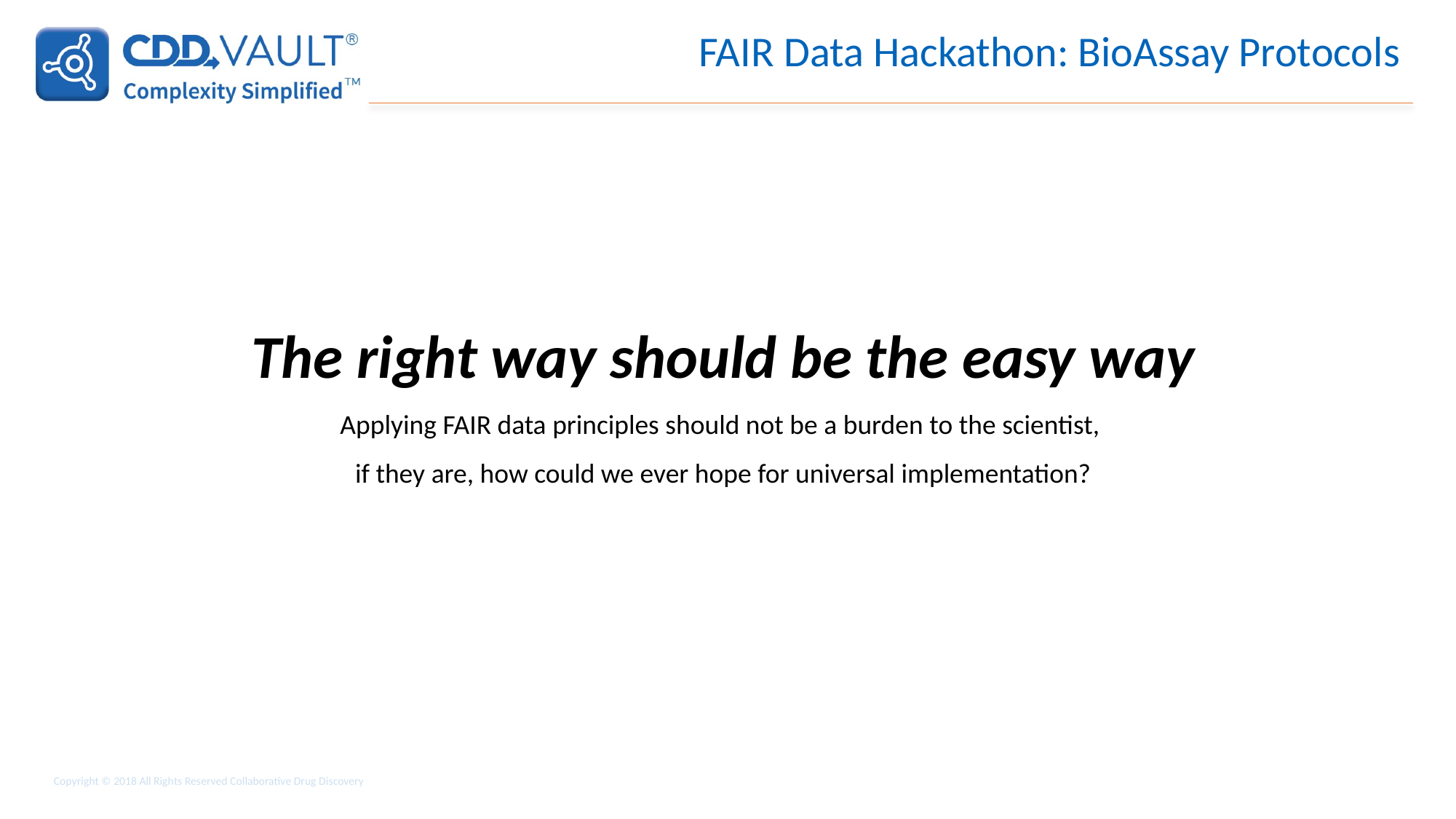

# FAIR Data Hackathon: BioAssay Protocols

The right way should be the easy way
Applying FAIR data principles should not be a burden to the scientist,
if they are, how could we ever hope for universal implementation?